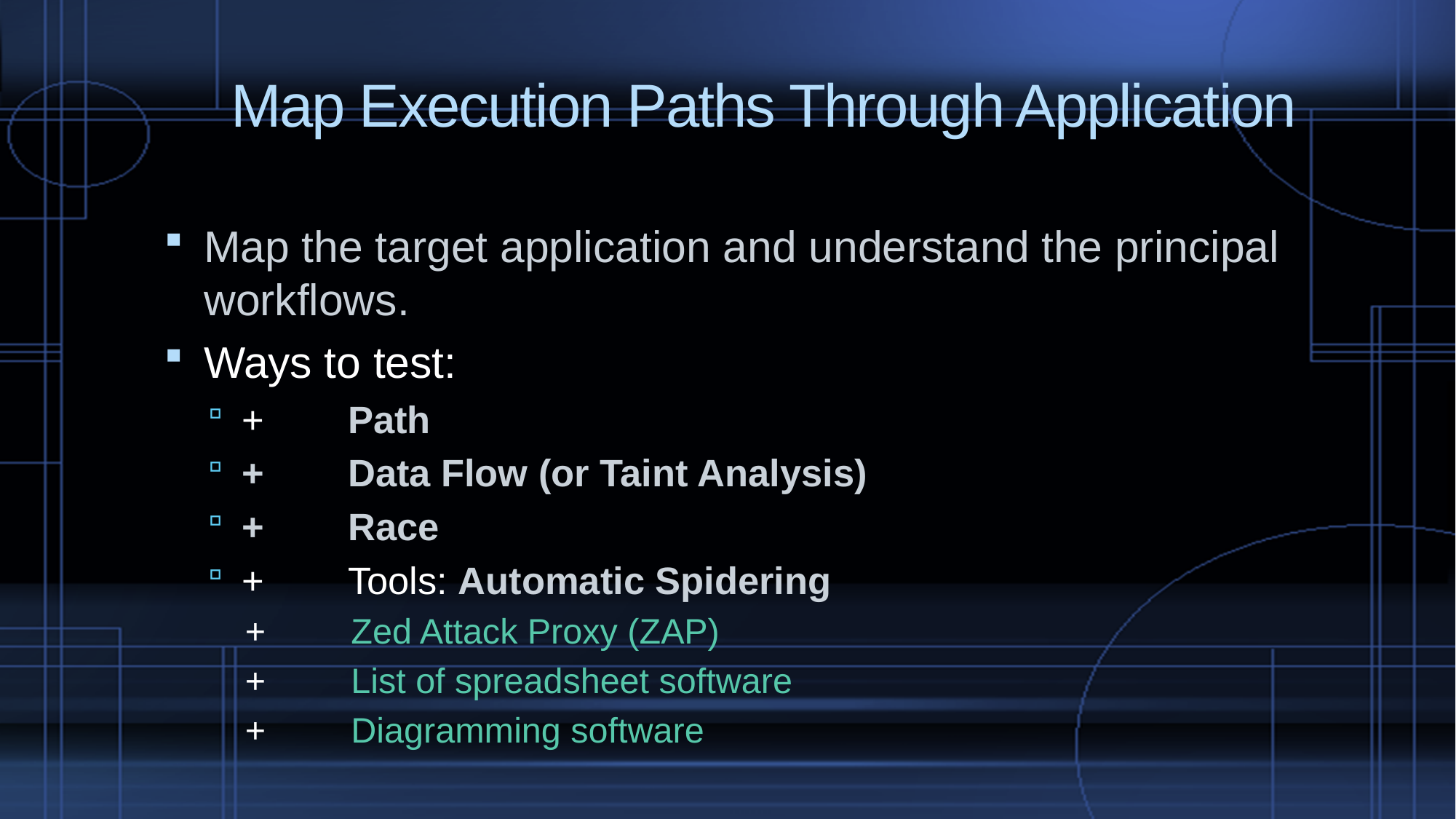

# Map Execution Paths Through Application
Map the target application and understand the principal workflows.
Ways to test:
+	Path
+		Data Flow (or Taint Analysis)
+		Race
+	Tools: Automatic Spidering
		+	Zed Attack Proxy (ZAP)
		+	List of spreadsheet software
		+	Diagramming software